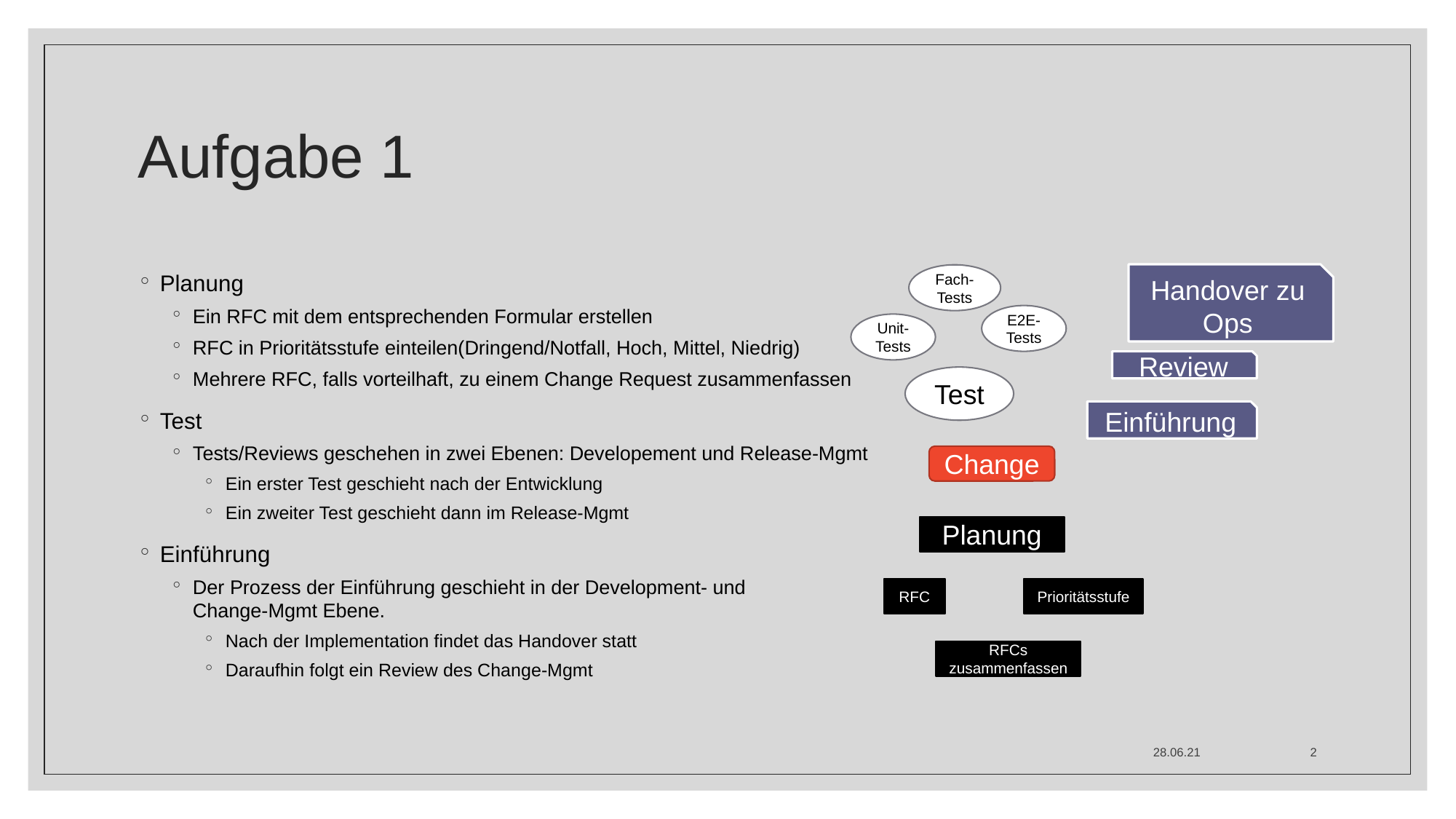

# Aufgabe 1
Planung
Ein RFC mit dem entsprechenden Formular erstellen
RFC in Prioritätsstufe einteilen(Dringend/Notfall, Hoch, Mittel, Niedrig)
Mehrere RFC, falls vorteilhaft, zu einem Change Request zusammenfassen
Test
Tests/Reviews geschehen in zwei Ebenen: Developement und Release-Mgmt
Ein erster Test geschieht nach der Entwicklung
Ein zweiter Test geschieht dann im Release-Mgmt
Einführung
Der Prozess der Einführung geschieht in der Development- und
Change-Mgmt Ebene.
Nach der Implementation findet das Handover statt
Daraufhin folgt ein Review des Change-Mgmt

Handover zu Ops
Fach-Tests
E2E-Tests
Unit-Tests
Review
Test
Einführung
Change
Planung
RFC
Prioritätsstufe
RFCs zusammenfassen
28.06.21
2